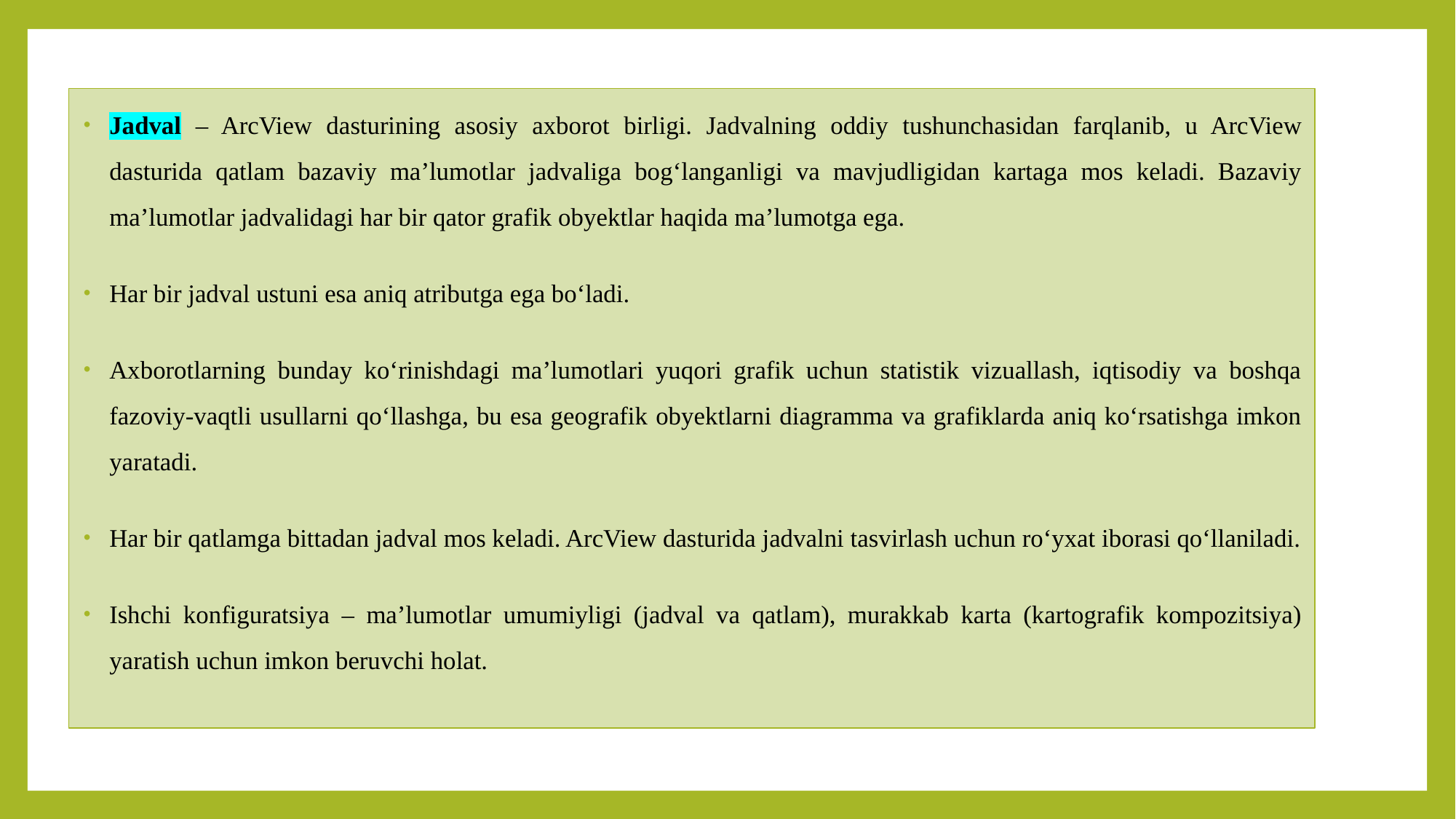

Jadval – ArcView dasturining asosiy ахborot birligi. Jadvalning oddiy tushunchasidan farqlanib, u ArcView dasturida qatlam bazaviy ma’lumotlar jadvaliga bogʻlanganligi va mavjudligidan kartaga mos keladi. Bazaviy ma’lumotlar jadvalidagi har bir qator grafik obyektlar haqida ma’lumotga ega.
Har bir jadval ustuni esa aniq atributga ega boʻladi.
Ахborotlarning bunday koʻrinishdagi ma’lumotlari yuqori grafik uchun statistik vizuallash, iqtisodiy va boshqa fazoviy-vaqtli usullarni qoʻllashga, bu esa geografik obyektlarni diagramma va grafiklarda aniq koʻrsatishga imkon yaratadi.
Har bir qatlamga bittadan jadval mos keladi. ArcView dasturida jadvalni tasvirlash uchun roʻyхat iborasi qoʻllaniladi.
Ishchi konfiguratsiya – ma’lumotlar umumiyligi (jadval va qatlam), murakkab karta (kartografik kompozitsiya) yaratish uchun imkon beruvchi holat.